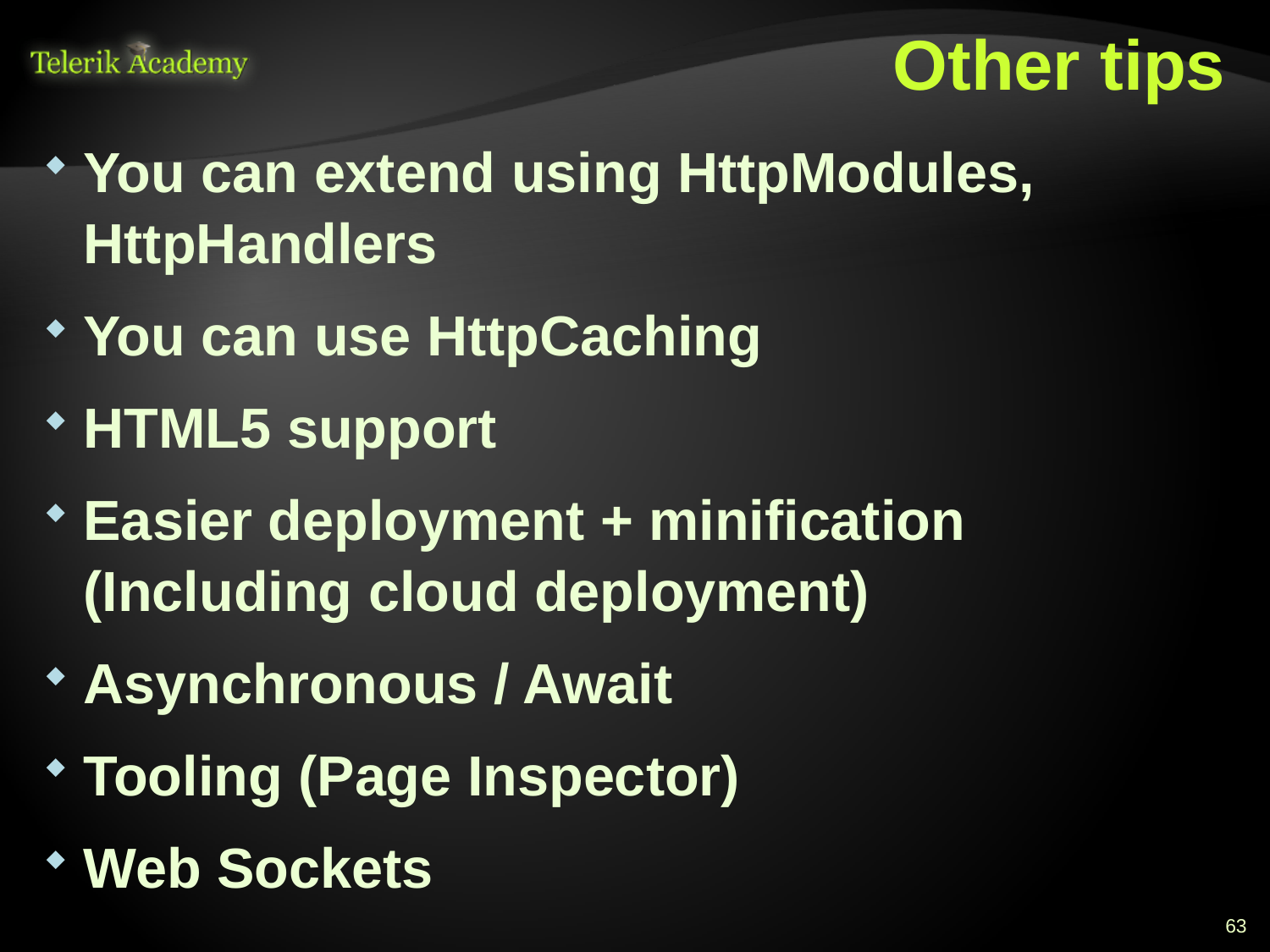

# Other tips
You can extend using HttpModules, HttpHandlers
You can use HttpCaching
HTML5 support
Easier deployment + minification (Including cloud deployment)
Asynchronous / Await
Tooling (Page Inspector)
Web Sockets

63